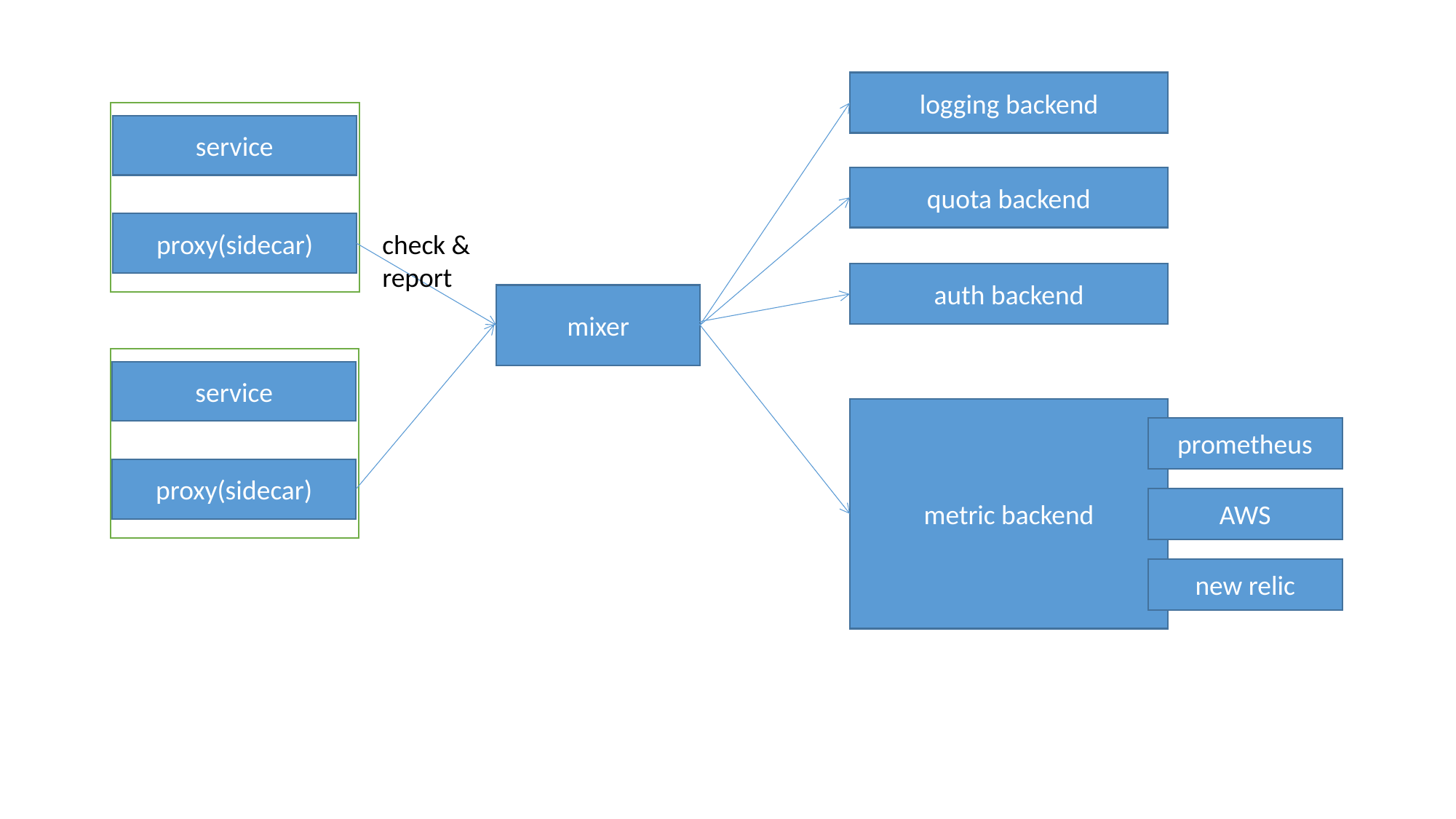

logging backend

service
quota backend
proxy(sidecar)
check & report
auth backend
mixer

service
metric backend
prometheus
proxy(sidecar)
AWS
new relic